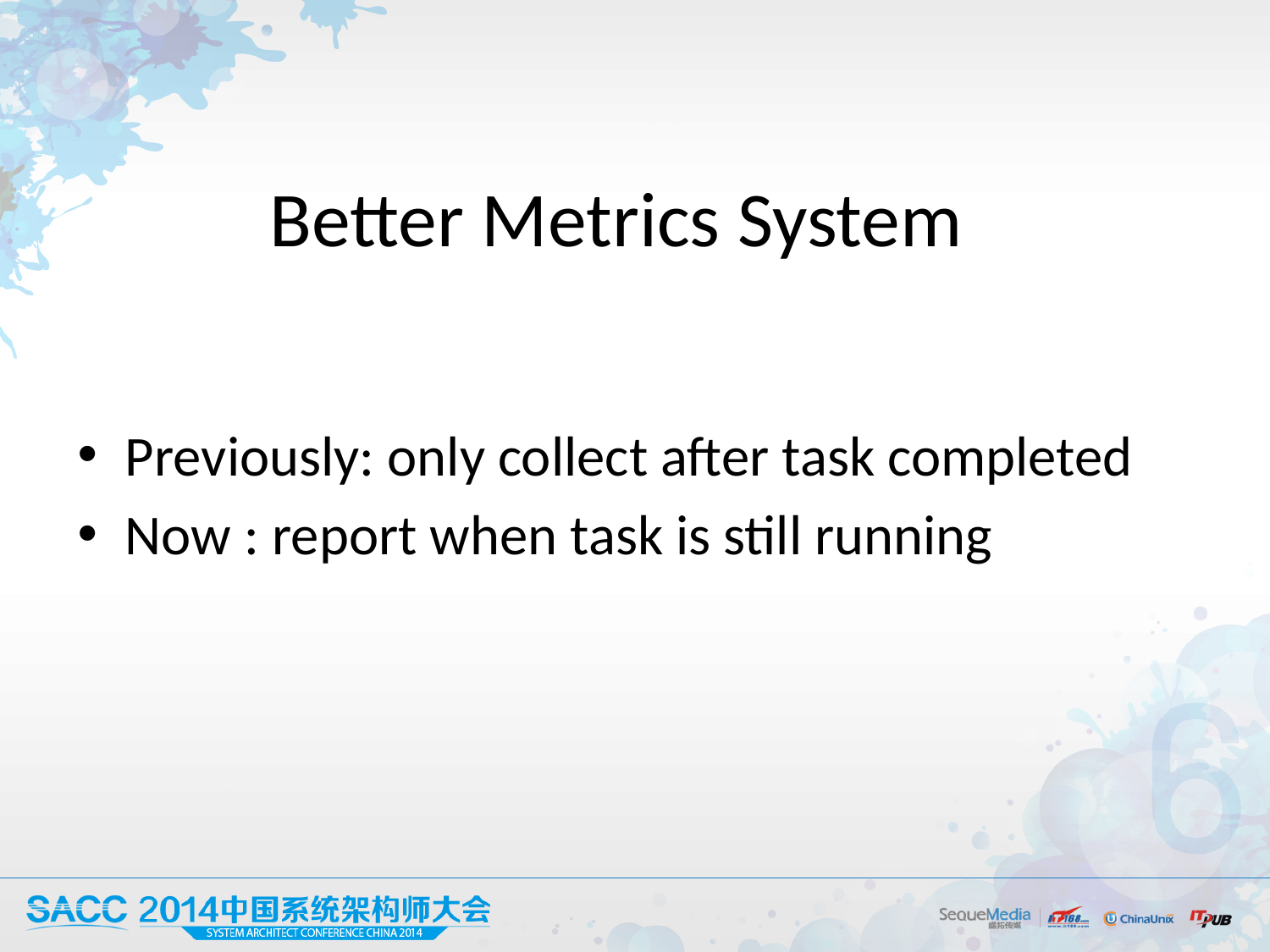

# Better Metrics System

Previously: only collect after task completed
Now : report when task is still running